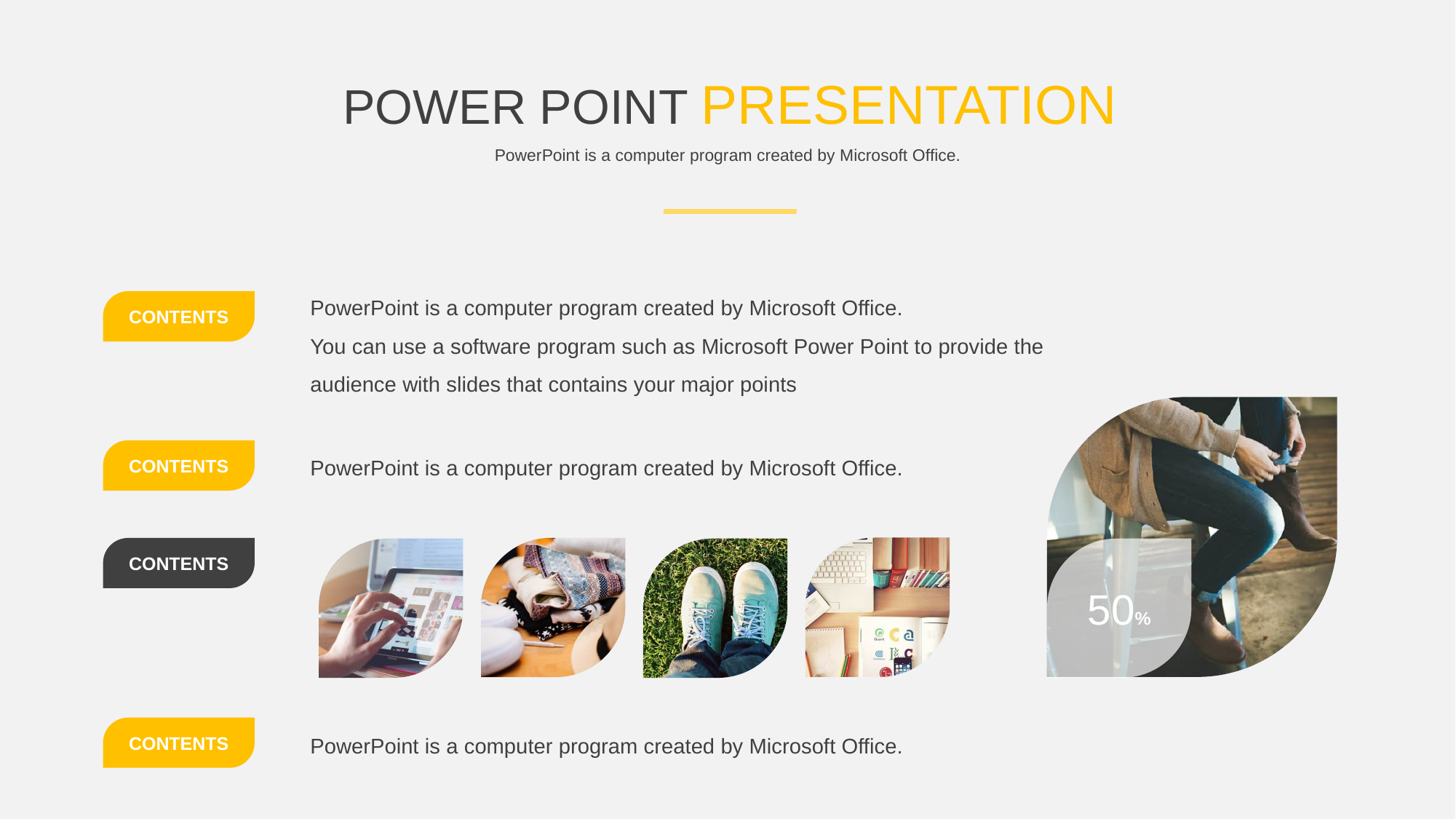

POWER POINT PRESENTATION
PowerPoint is a computer program created by Microsoft Office.
PowerPoint is a computer program created by Microsoft Office.
You can use a software program such as Microsoft Power Point to provide the audience with slides that contains your major points
CONTENTS

PowerPoint is a computer program created by Microsoft Office.
CONTENTS

CONTENTS

50%
PowerPoint is a computer program created by Microsoft Office.
CONTENTS